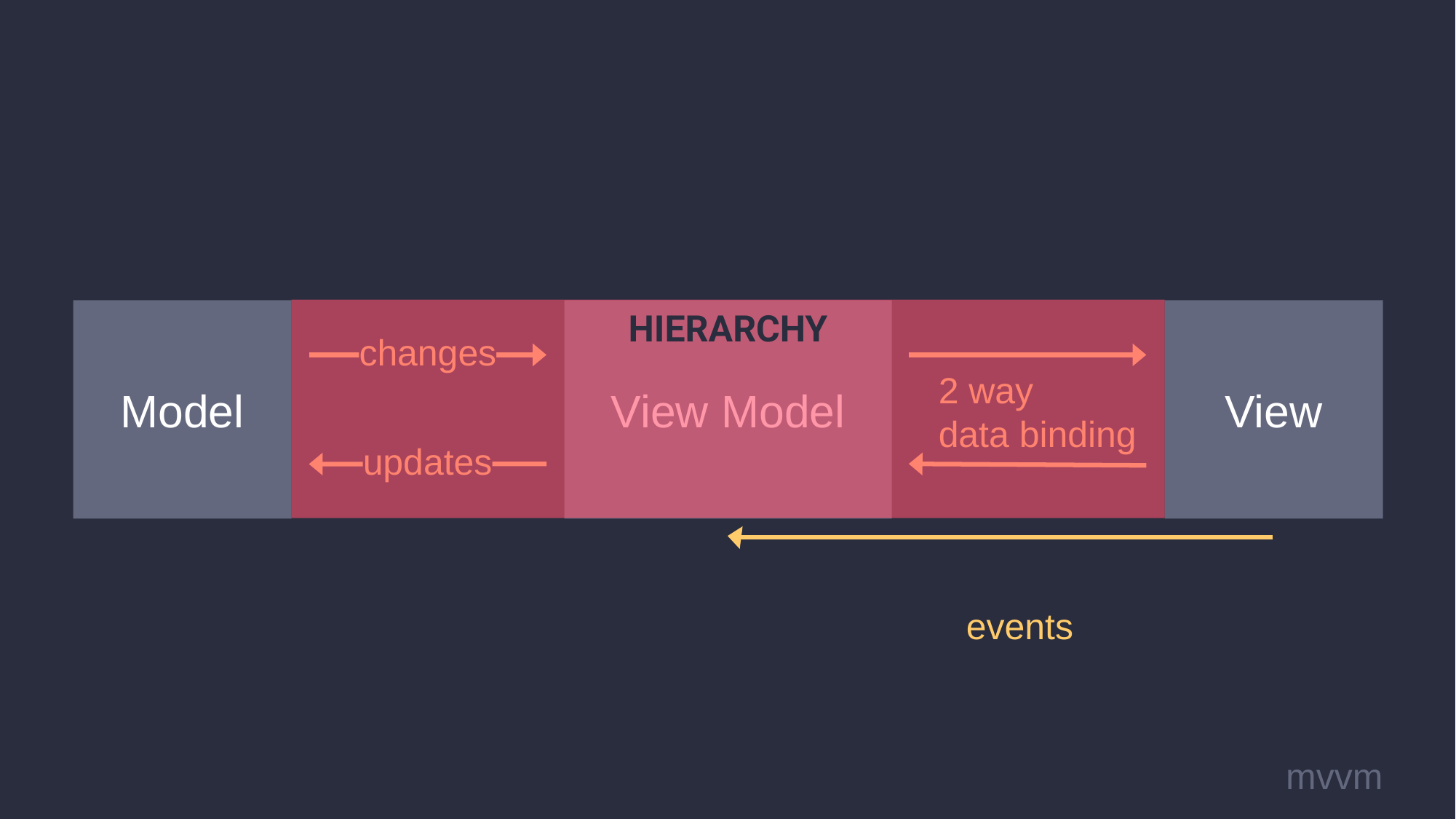

Hierarchy

Model

View Model

View
changes
2 way
data binding

updates
events
mvvm